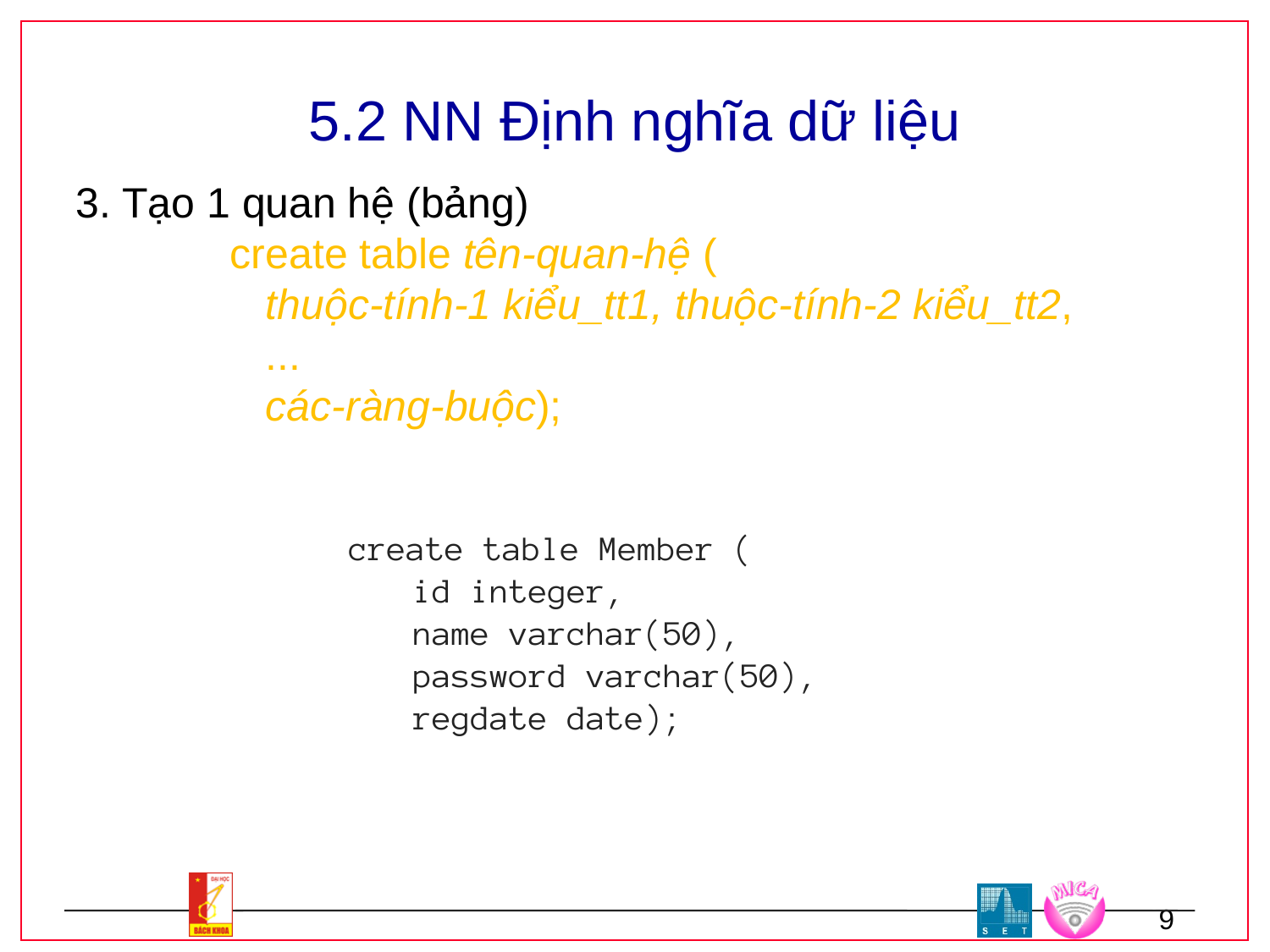

5.2 NN Định nghĩa dữ liệu
3. Tạo 1 quan hệ (bảng)
create table tên-quan-hệ (
   thuộc-tính-1 kiểu_tt1, thuộc-tính-2 kiểu_tt2,
   ...
   các-ràng-buộc);
create table Member (
id integer,
name varchar(50),
password varchar(50),
regdate date);
9